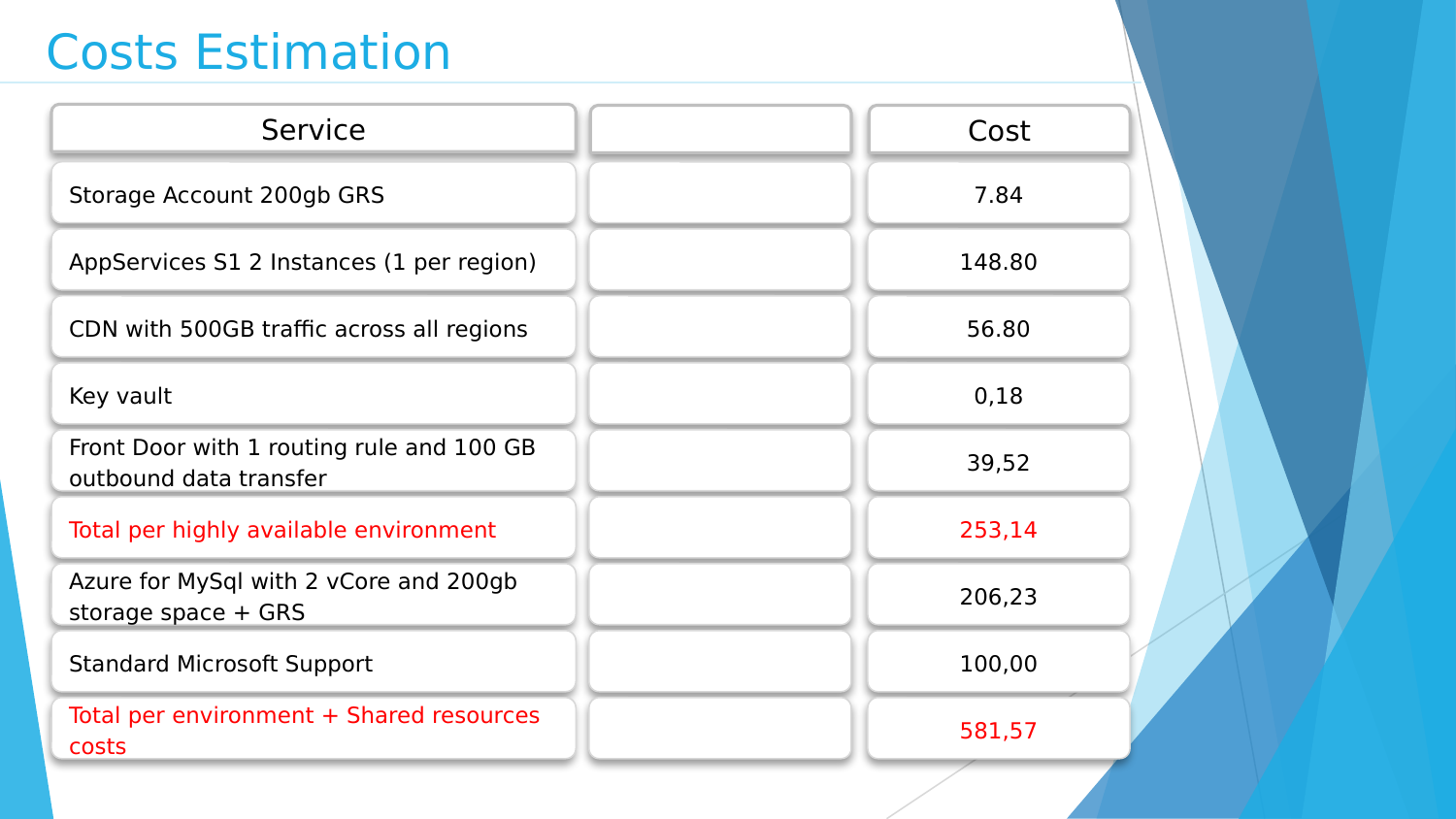

Costs Estimation
Service

Cost
Storage Account 200gb GRS

7.84
AppServices S1 2 Instances (1 per region)

148.80
CDN with 500GB traffic across all regions

56.80
Key vault

0,18
Front Door with 1 routing rule and 100 GB outbound data transfer

39,52
Total per highly available environment

253,14
Azure for MySql with 2 vCore and 200gb storage space + GRS

206,23
Standard Microsoft Support

100,00
Total per environment + Shared resources costs

581,57